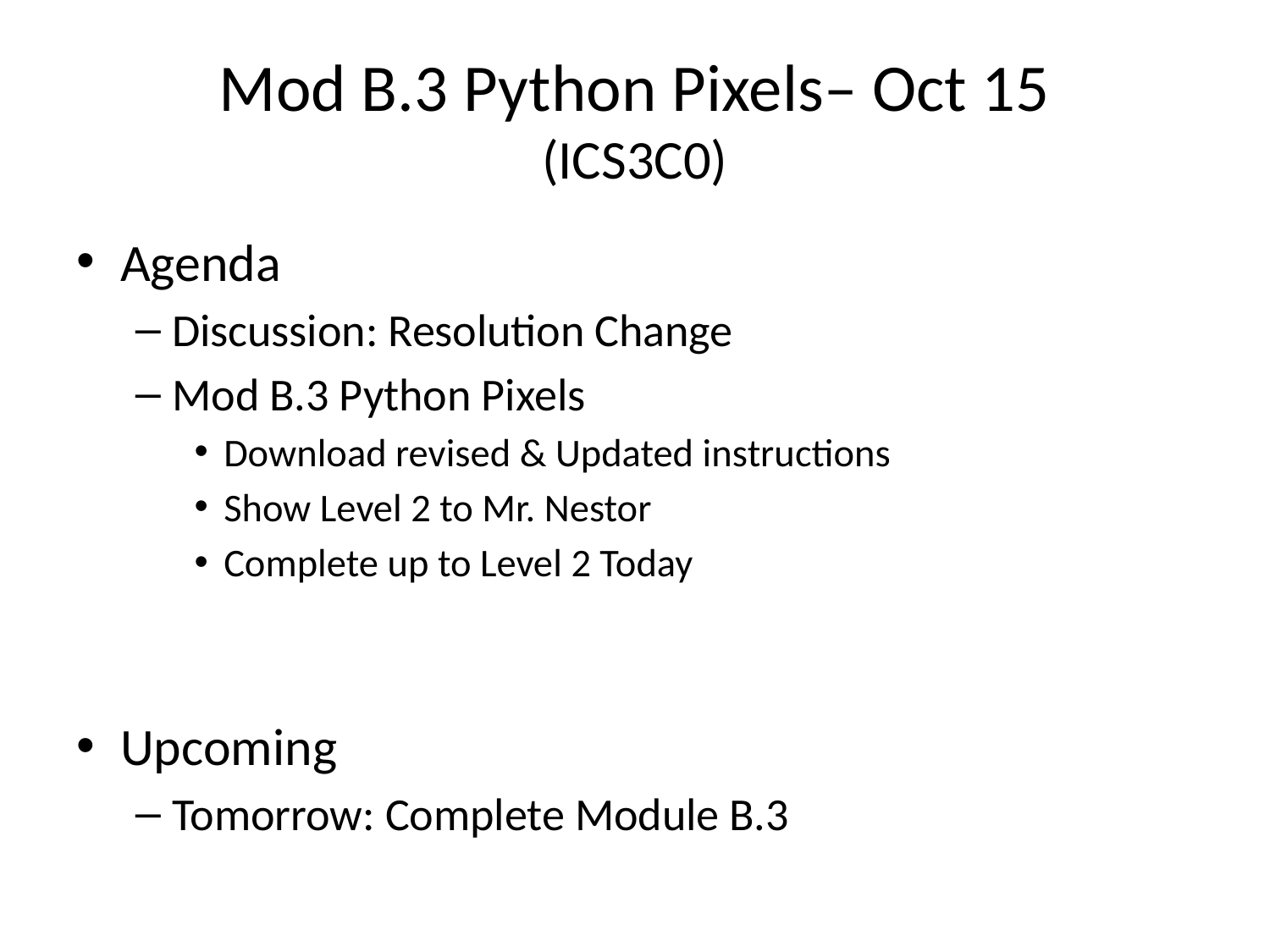

# Mod B.3 Python Pixels– Oct 15 (ICS3C0)
Agenda
Discussion: Resolution Change
Mod B.3 Python Pixels
Download revised & Updated instructions
Show Level 2 to Mr. Nestor
Complete up to Level 2 Today

Upcoming
Tomorrow: Complete Module B.3